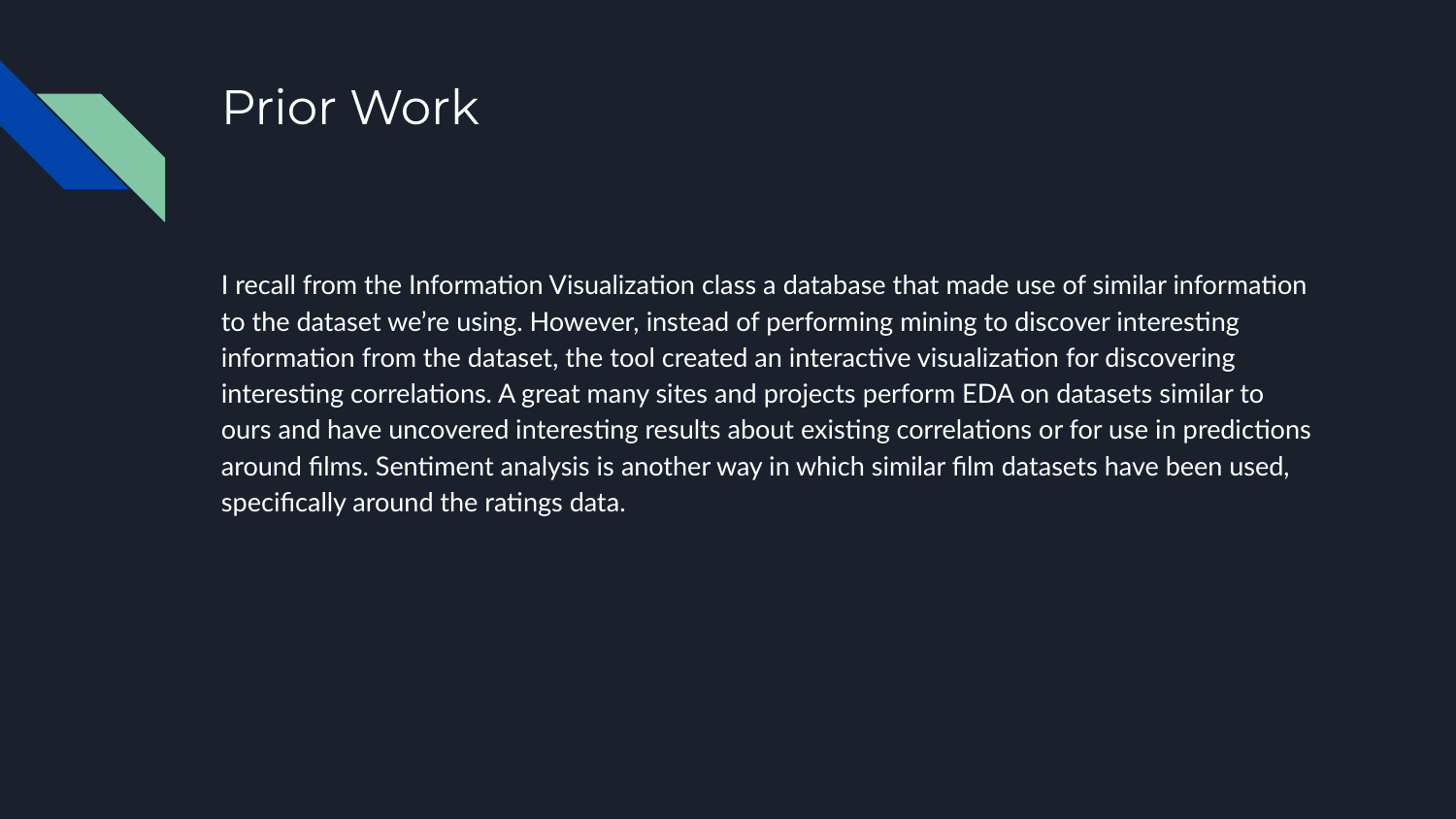

# Prior Work
I recall from the Information Visualization class a database that made use of similar information to the dataset we’re using. However, instead of performing mining to discover interesting information from the dataset, the tool created an interactive visualization for discovering interesting correlations. A great many sites and projects perform EDA on datasets similar to ours and have uncovered interesting results about existing correlations or for use in predictions around films. Sentiment analysis is another way in which similar film datasets have been used, specifically around the ratings data.